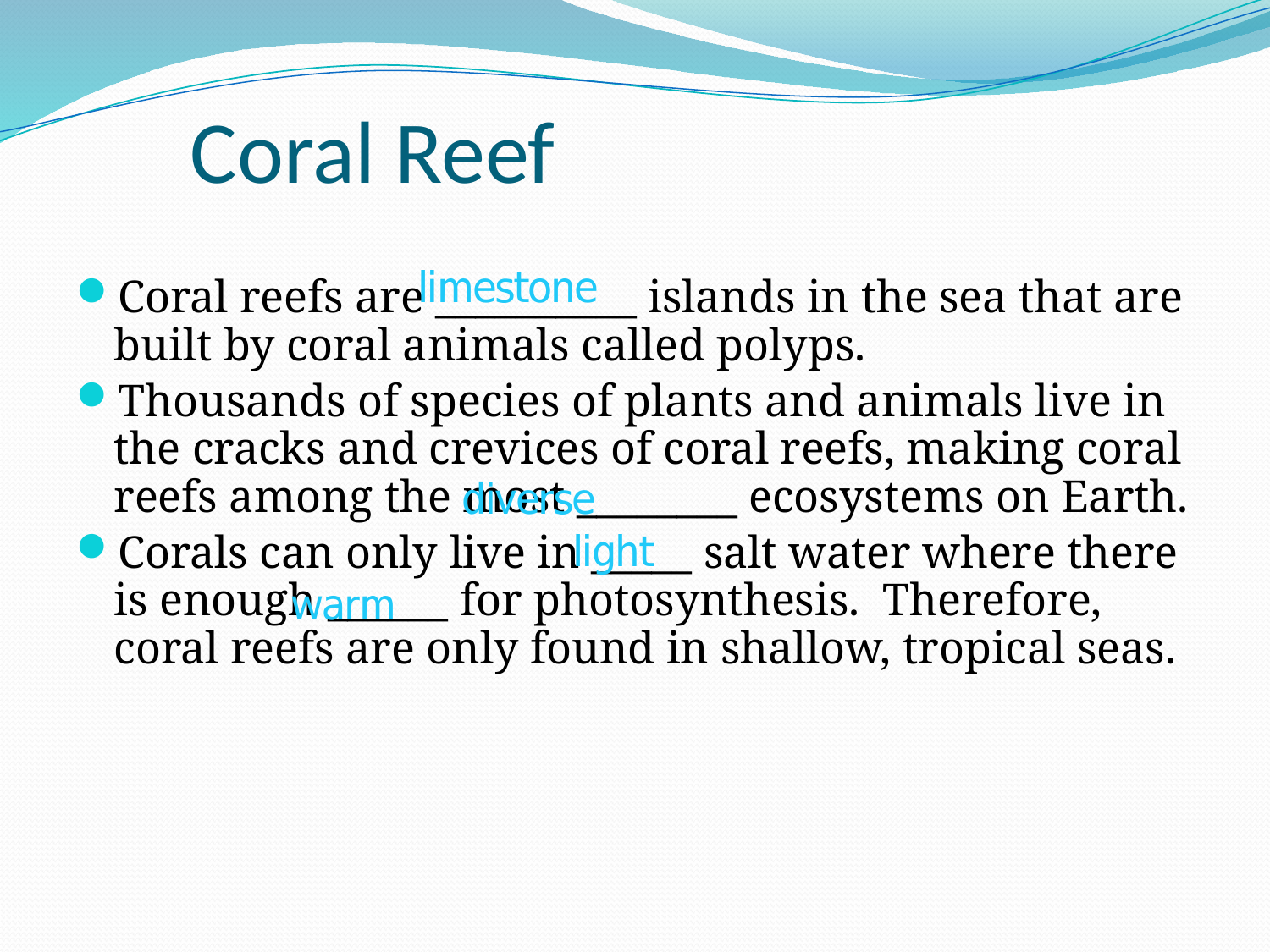

# Coral Reef
limestone
Coral reefs are __________ islands in the sea that are built by coral animals called polyps.
Thousands of species of plants and animals live in the cracks and crevices of coral reefs, making coral reefs among the most ________ ecosystems on Earth.
Corals can only live in _____ salt water where there is enough ______ for photosynthesis.  Therefore, coral reefs are only found in shallow, tropical seas.
diverse
light
warm